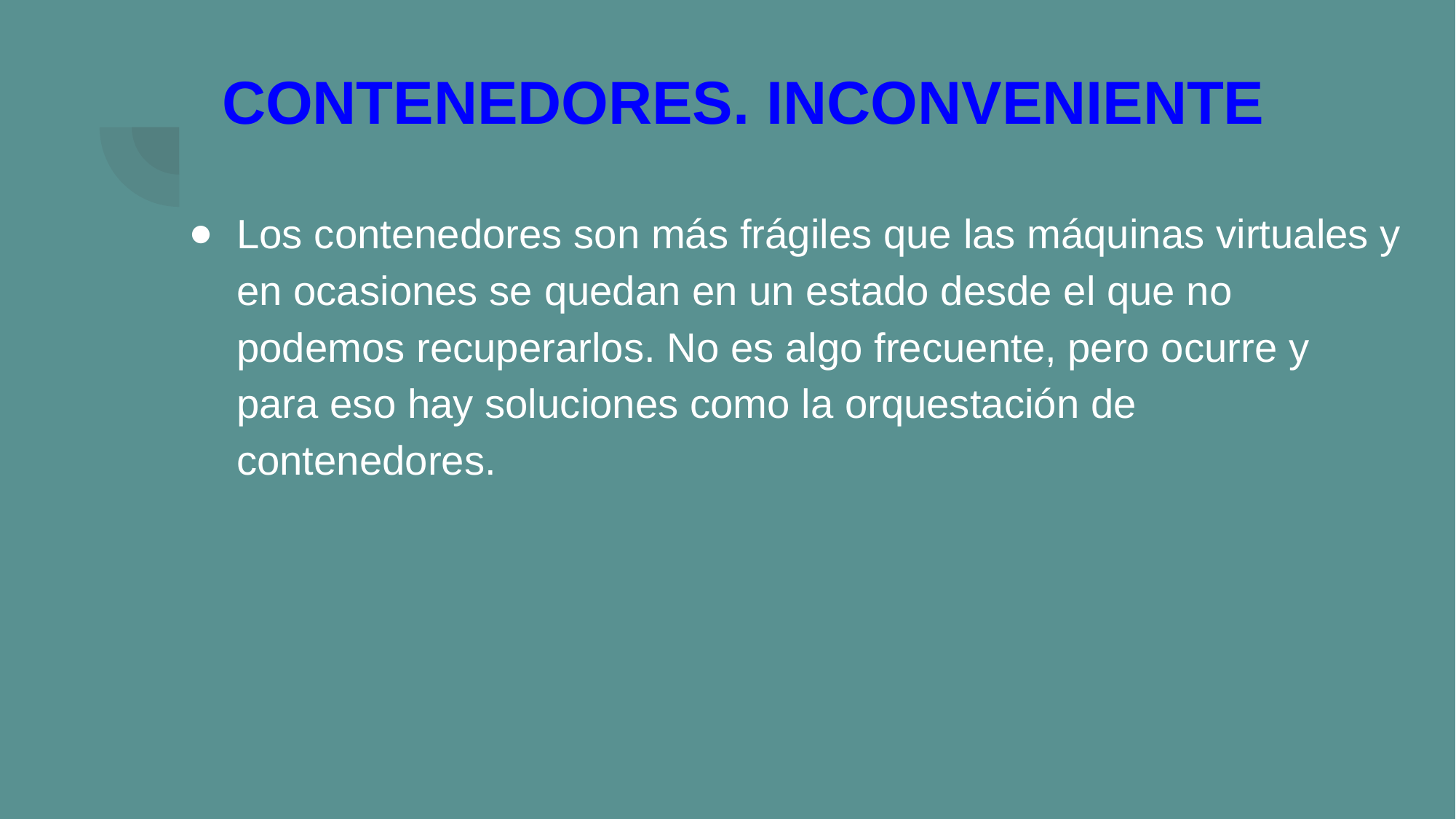

# CONTENEDORES. INCONVENIENTE
Los contenedores son más frágiles que las máquinas virtuales y en ocasiones se quedan en un estado desde el que no podemos recuperarlos. No es algo frecuente, pero ocurre y para eso hay soluciones como la orquestación de contenedores.